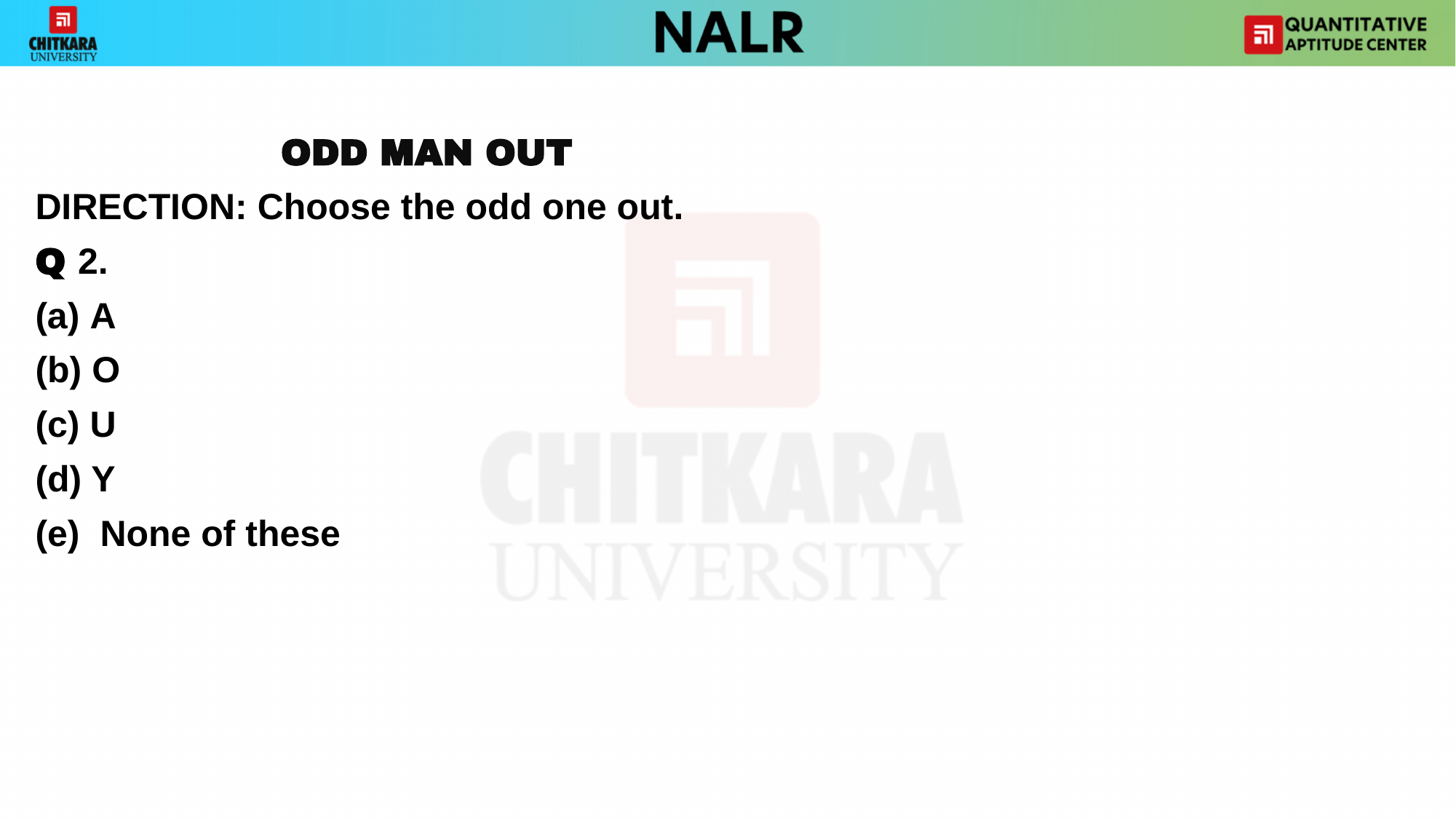

#
			ODD MAN OUT
DIRECTION: Choose the odd one out.
Q 2.
A
(b) O
(c) U
(d) Y
(e)  None of these